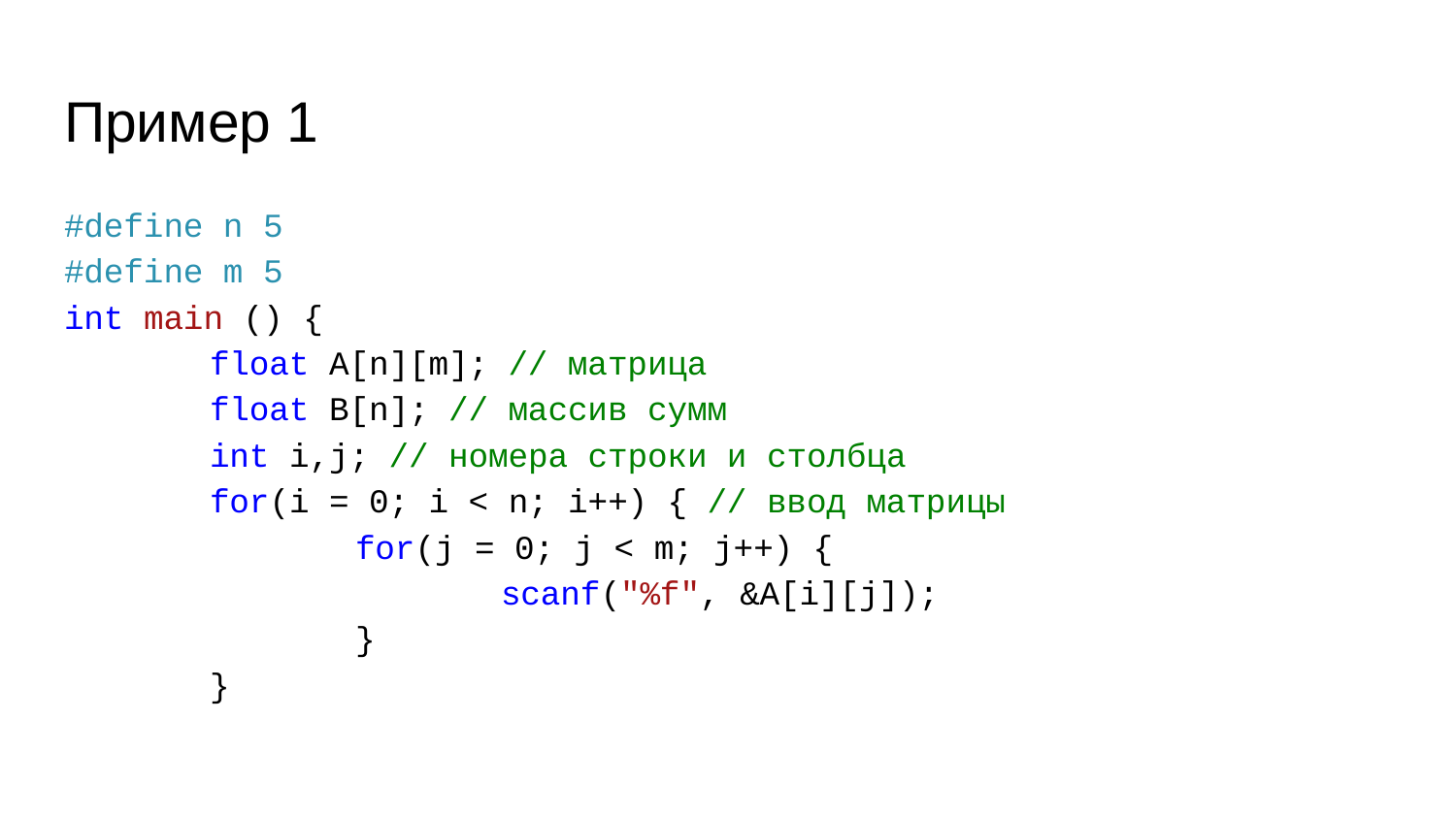

# Пример 1
#define n 5
#define m 5
int main () {
	float A[n][m]; // матрица
	float B[n]; // массив сумм
	int i,j; // номера строки и столбца
	for(i = 0; i < n; i++) { // ввод матрицы
		for(j = 0; j < m; j++) {
			scanf("%f", &A[i][j]);
		}
	}